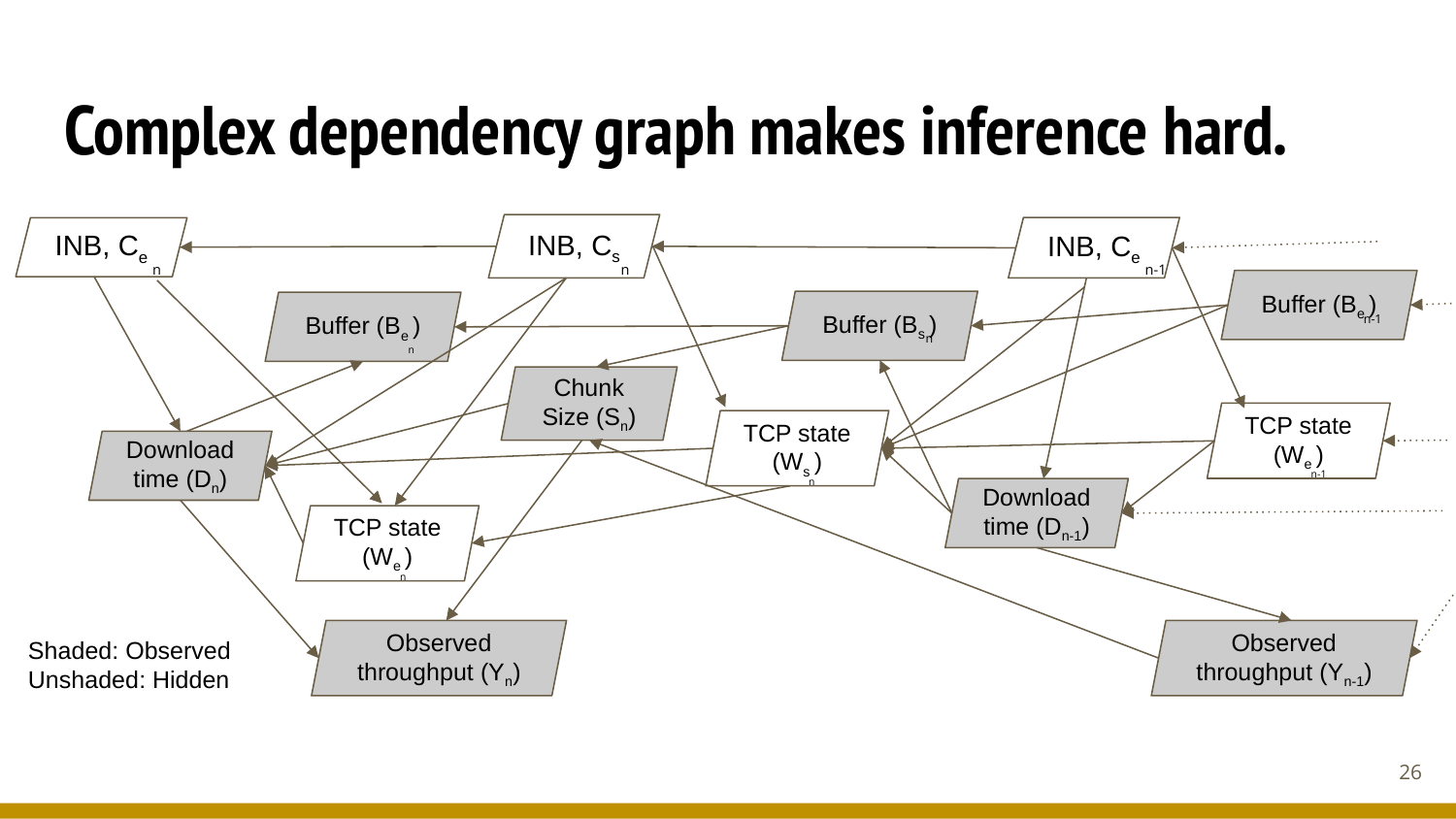

# Complex dependency graph makes inference hard.
INB, Cs
n
INB, Ce
n-1
INB, Ce
n
Buffer (Be )
Buffer (Bs )
Buffer (Be )
n
n-1
n
Chunk Size (Sn)
TCP state (We )
n-1
TCP state (Ws )
n
Download time (Dn)
Download time (Dn-1)
TCP state (We )
n
Shaded: Observed
Unshaded: Hidden
Observed throughput (Yn)
Observed throughput (Yn-1)

26